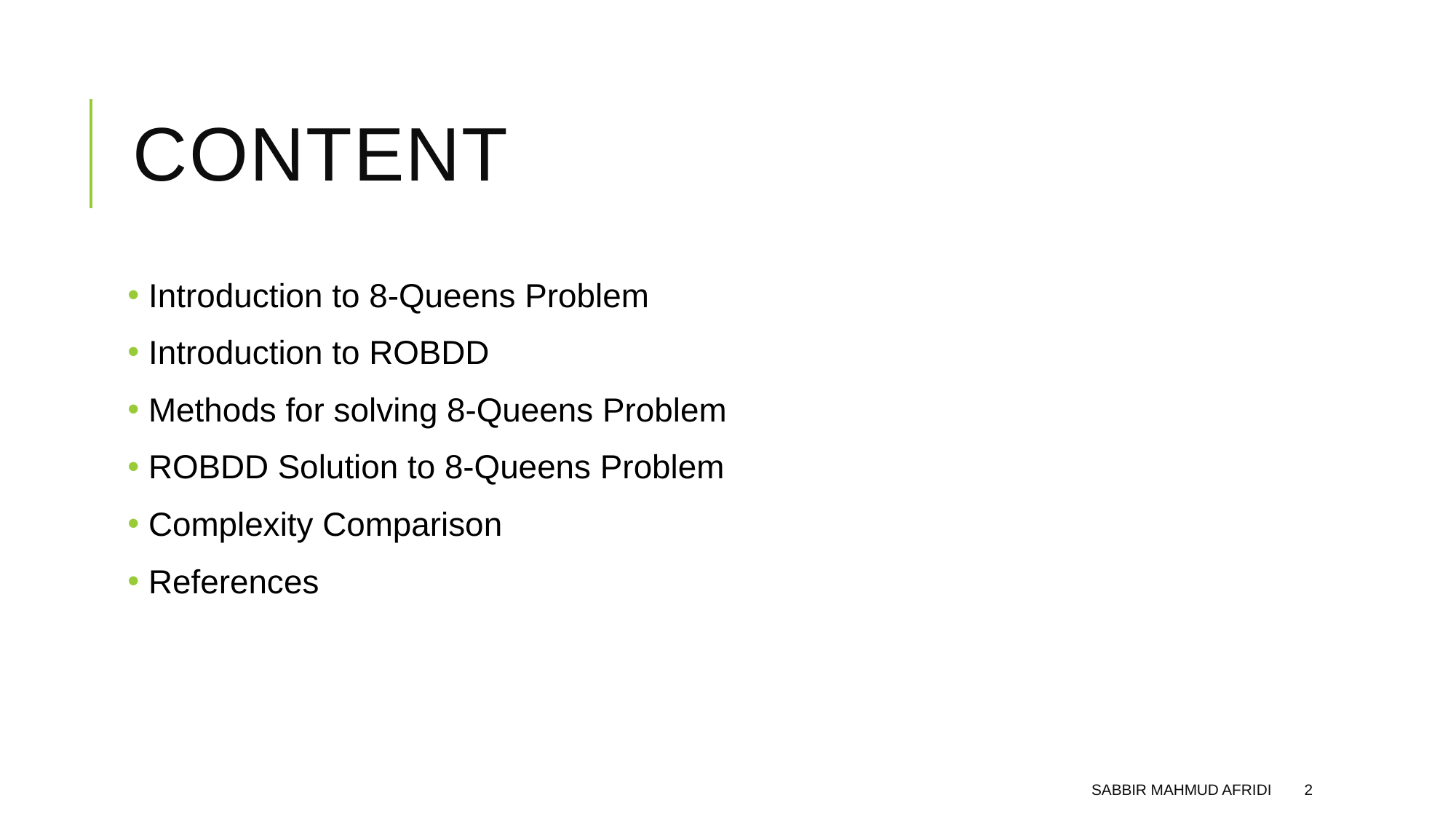

# Content
 Introduction to 8-Queens Problem
 Introduction to ROBDD
 Methods for solving 8-Queens Problem
 ROBDD Solution to 8-Queens Problem
 Complexity Comparison
 References
Sabbir Mahmud Afridi
2